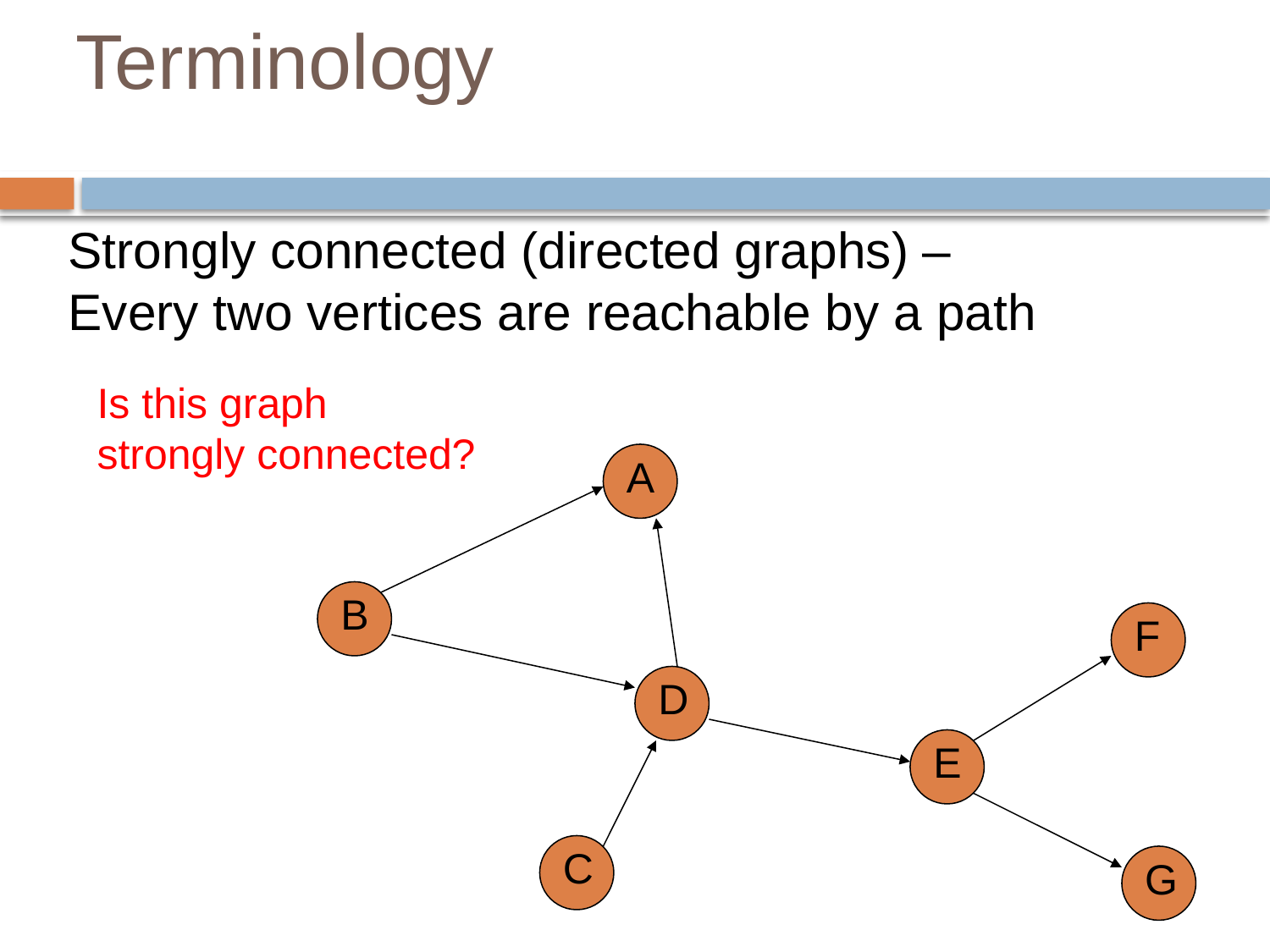

# Terminology
Strongly connected (directed graphs) –
Every two vertices are reachable by a path
Is this graph strongly connected?

A

B

F

D

E

C

G